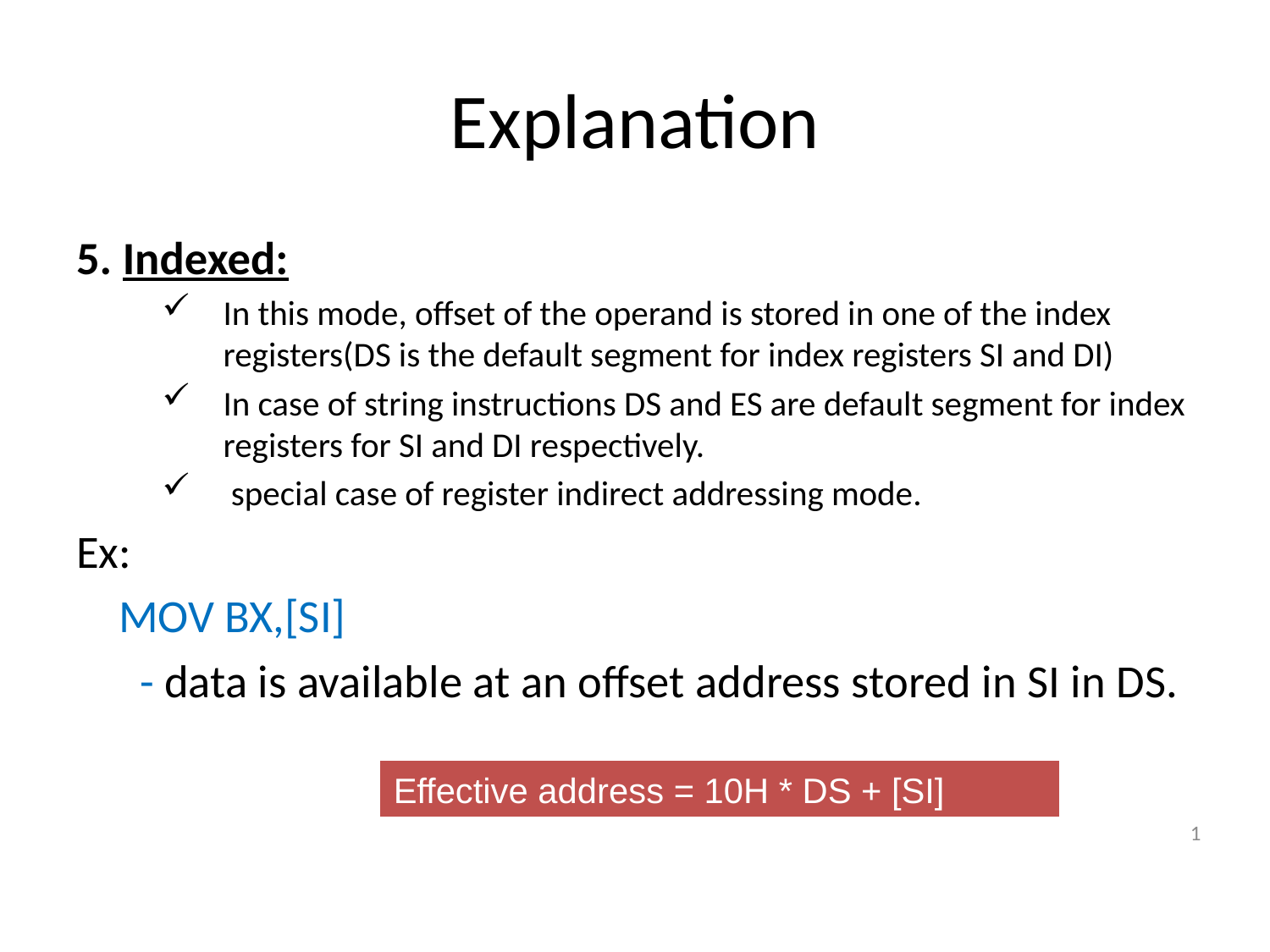

# Explanation
5. Indexed:
In this mode, offset of the operand is stored in one of the index registers(DS is the default segment for index registers SI and DI)
In case of string instructions DS and ES are default segment for index registers for SI and DI respectively.
 special case of register indirect addressing mode.
Ex:
    MOV BX,[SI]
      - data is available at an offset address stored in SI in DS.

Effective address = 10H * DS + [SI]
1